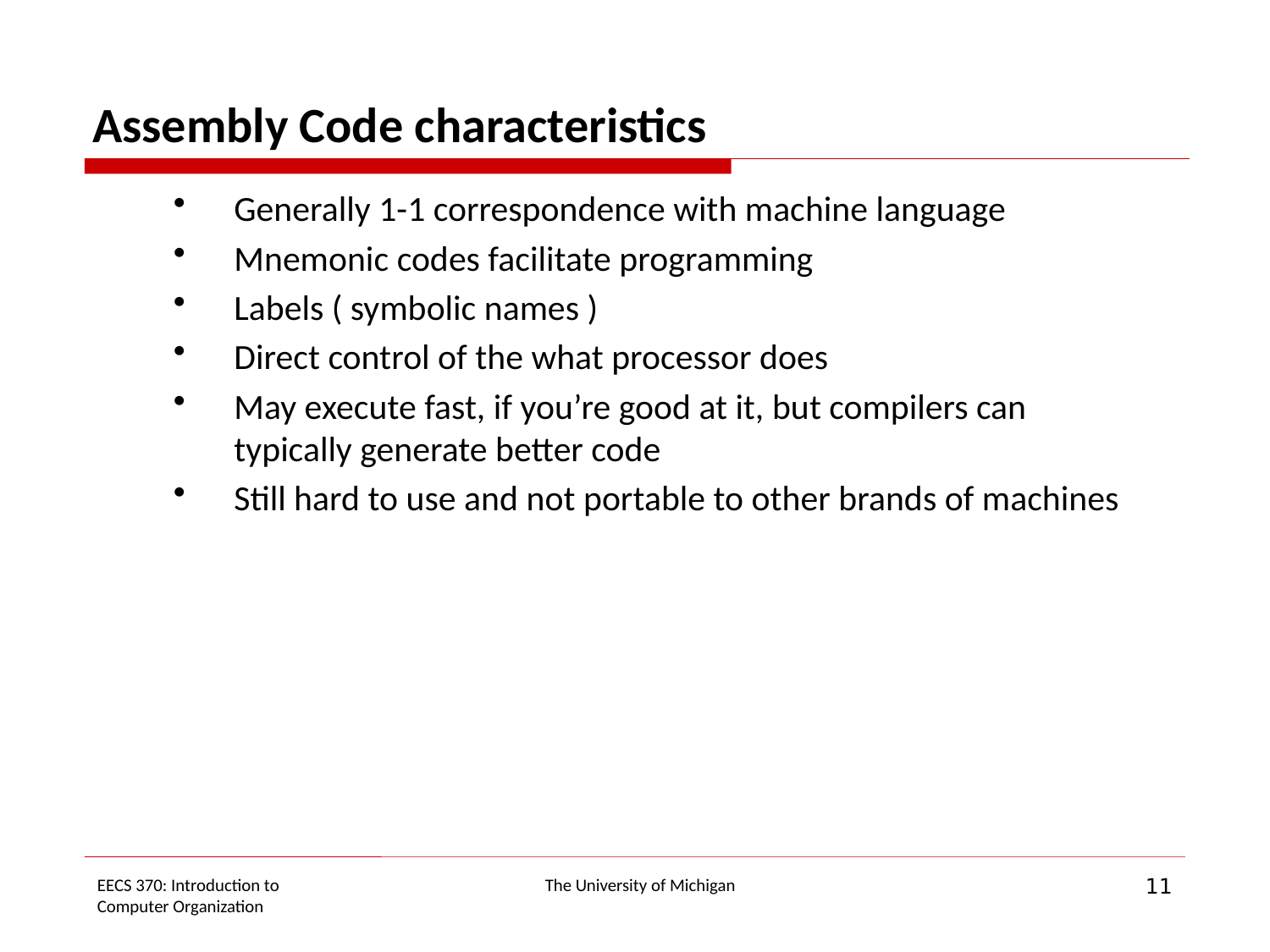

# Assembly Code characteristics
Generally 1-1 correspondence with machine language
Mnemonic codes facilitate programming
Labels ( symbolic names )
Direct control of the what processor does
May execute fast, if you’re good at it, but compilers can typically generate better code
Still hard to use and not portable to other brands of machines
11
EECS 370: Introduction to
Computer Organization